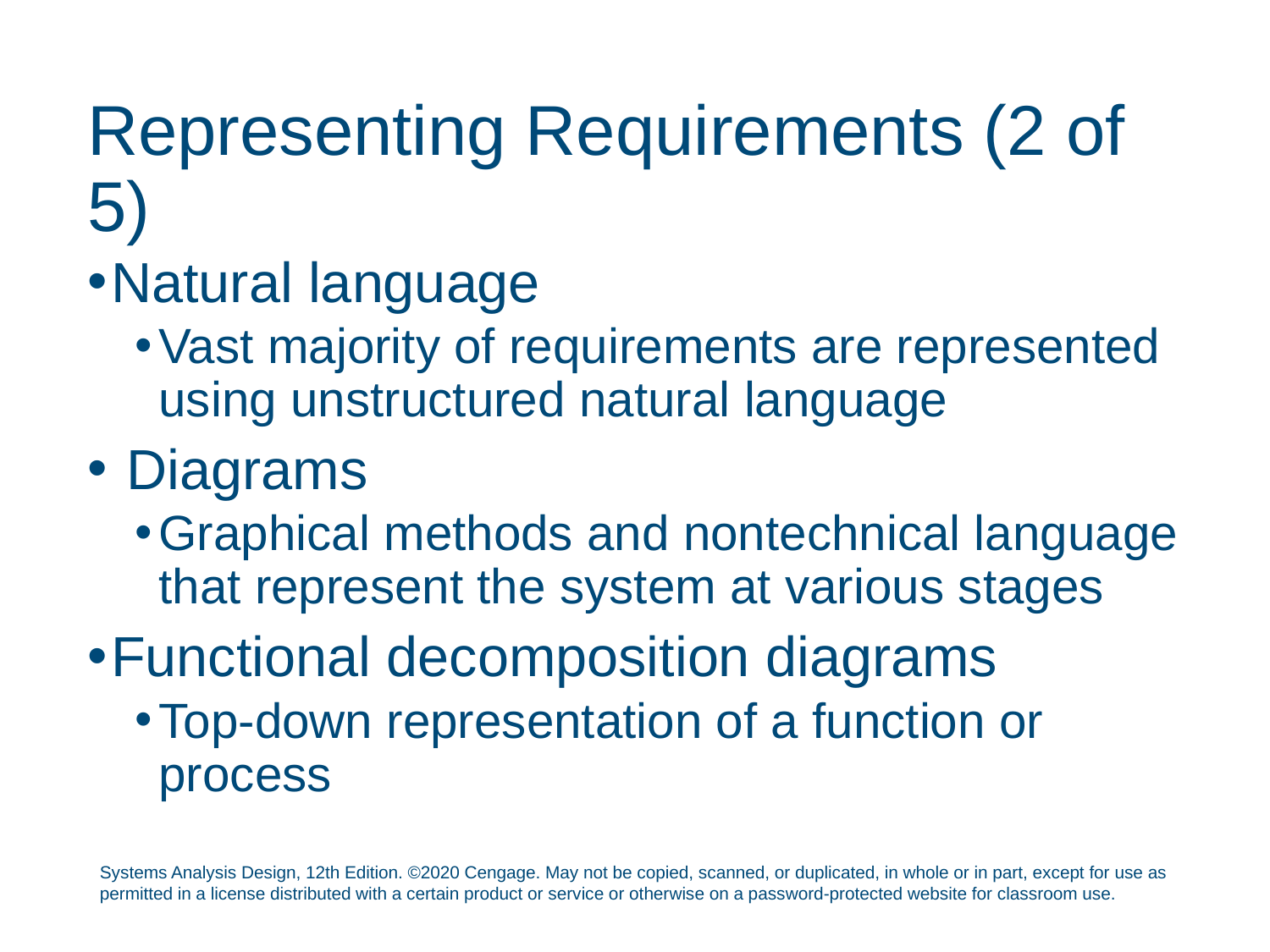

# Representing Requirements (2 of 5)
Natural language
Vast majority of requirements are represented using unstructured natural language
 Diagrams
Graphical methods and nontechnical language that represent the system at various stages
Functional decomposition diagrams
Top-down representation of a function or process
Systems Analysis Design, 12th Edition. ©2020 Cengage. May not be copied, scanned, or duplicated, in whole or in part, except for use as permitted in a license distributed with a certain product or service or otherwise on a password-protected website for classroom use.